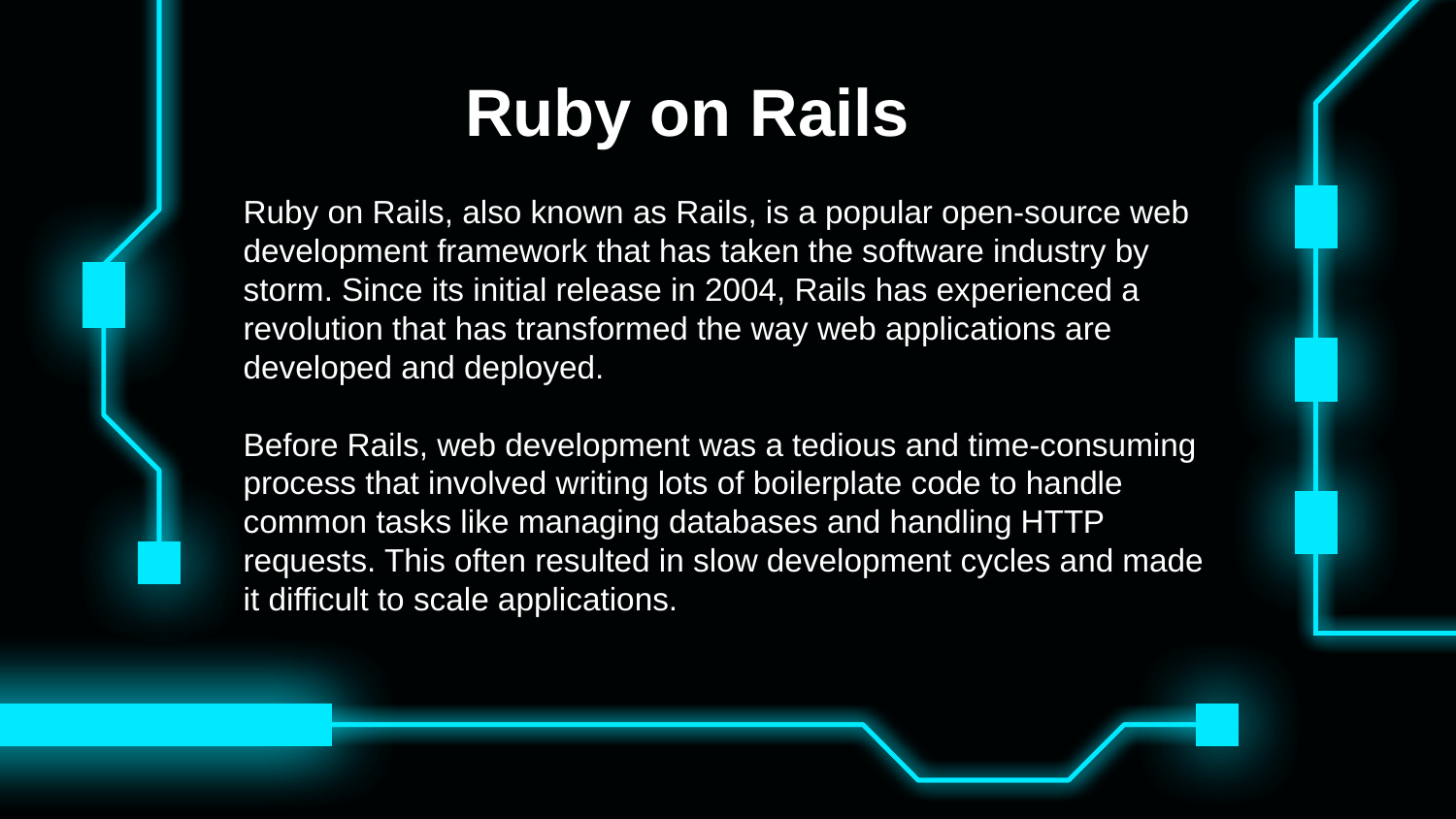

# Ruby on Rails
Ruby on Rails, also known as Rails, is a popular open-source web development framework that has taken the software industry by storm. Since its initial release in 2004, Rails has experienced a revolution that has transformed the way web applications are developed and deployed.

Before Rails, web development was a tedious and time-consuming process that involved writing lots of boilerplate code to handle common tasks like managing databases and handling HTTP requests. This often resulted in slow development cycles and made it difficult to scale applications.